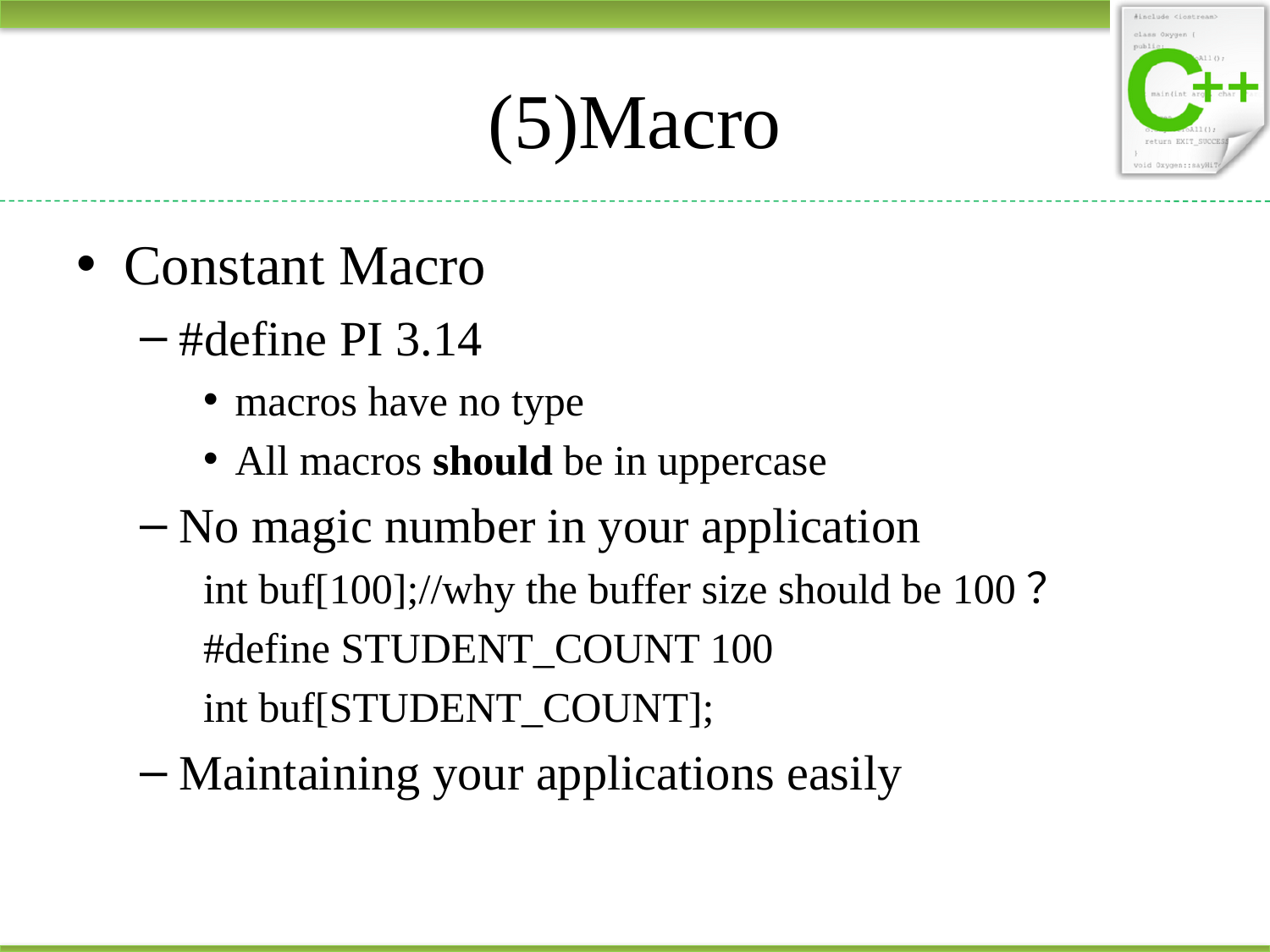

# (5)Macro
Constant Macro
#define PI 3.14
macros have no type
All macros should be in uppercase
No magic number in your application
int buf[100];//why the buffer size should be 100？
#define STUDENT_COUNT 100
int buf[STUDENT_COUNT];
Maintaining your applications easily